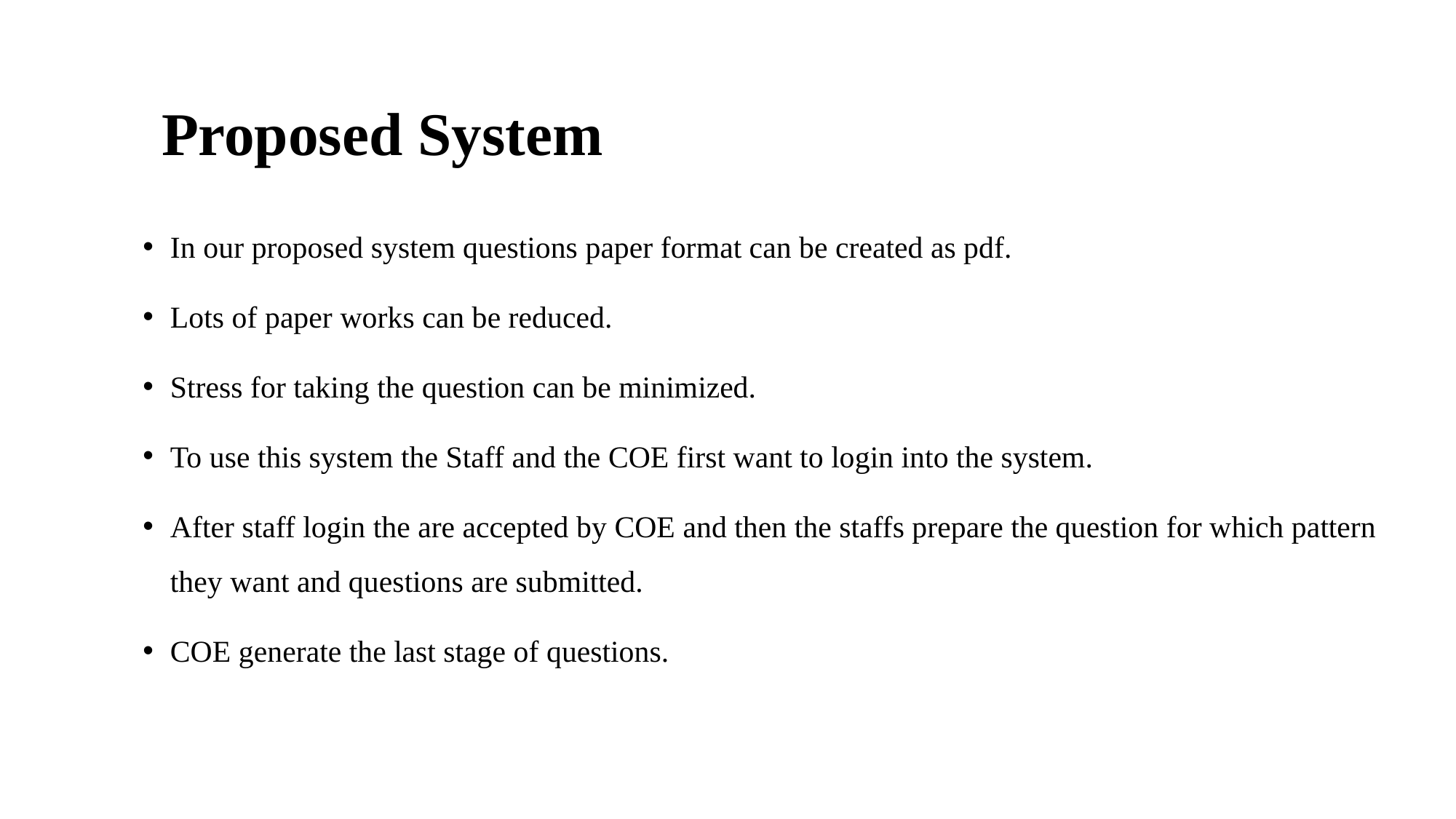

# Proposed System
In our proposed system questions paper format can be created as pdf.
Lots of paper works can be reduced.
Stress for taking the question can be minimized.
To use this system the Staff and the COE first want to login into the system.
After staff login the are accepted by COE and then the staffs prepare the question for which pattern they want and questions are submitted.
COE generate the last stage of questions.